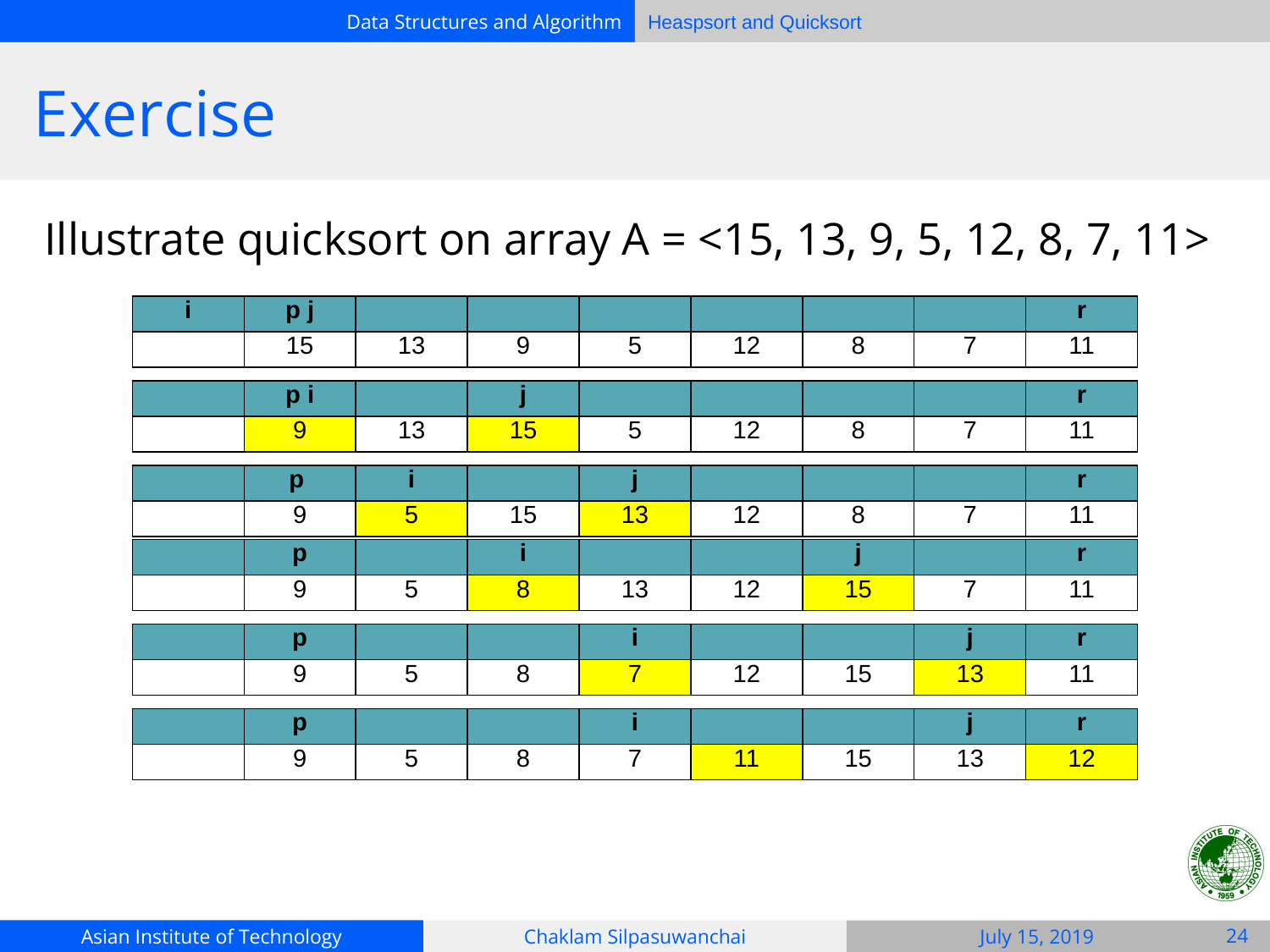

# Exercise
Illustrate quicksort on array A = <15, 13, 9, 5, 12, 8, 7, 11>
| i | p j |  |  |  |  |  |  | r |
| --- | --- | --- | --- | --- | --- | --- | --- | --- |
|  | 15 | 13 | 9 | 5 | 12 | 8 | 7 | 11 |
|  | p i |  | j |  |  |  |  | r |
| --- | --- | --- | --- | --- | --- | --- | --- | --- |
|  | 9 | 13 | 15 | 5 | 12 | 8 | 7 | 11 |
|  | p | i |  | j |  |  |  | r |
| --- | --- | --- | --- | --- | --- | --- | --- | --- |
|  | 9 | 5 | 15 | 13 | 12 | 8 | 7 | 11 |
|  | p |  | i |  |  | j |  | r |
| --- | --- | --- | --- | --- | --- | --- | --- | --- |
|  | 9 | 5 | 8 | 13 | 12 | 15 | 7 | 11 |
|  | p |  |  | i |  |  | j | r |
| --- | --- | --- | --- | --- | --- | --- | --- | --- |
|  | 9 | 5 | 8 | 7 | 12 | 15 | 13 | 11 |
|  | p |  |  | i |  |  | j | r |
| --- | --- | --- | --- | --- | --- | --- | --- | --- |
|  | 9 | 5 | 8 | 7 | 11 | 15 | 13 | 12 |
24